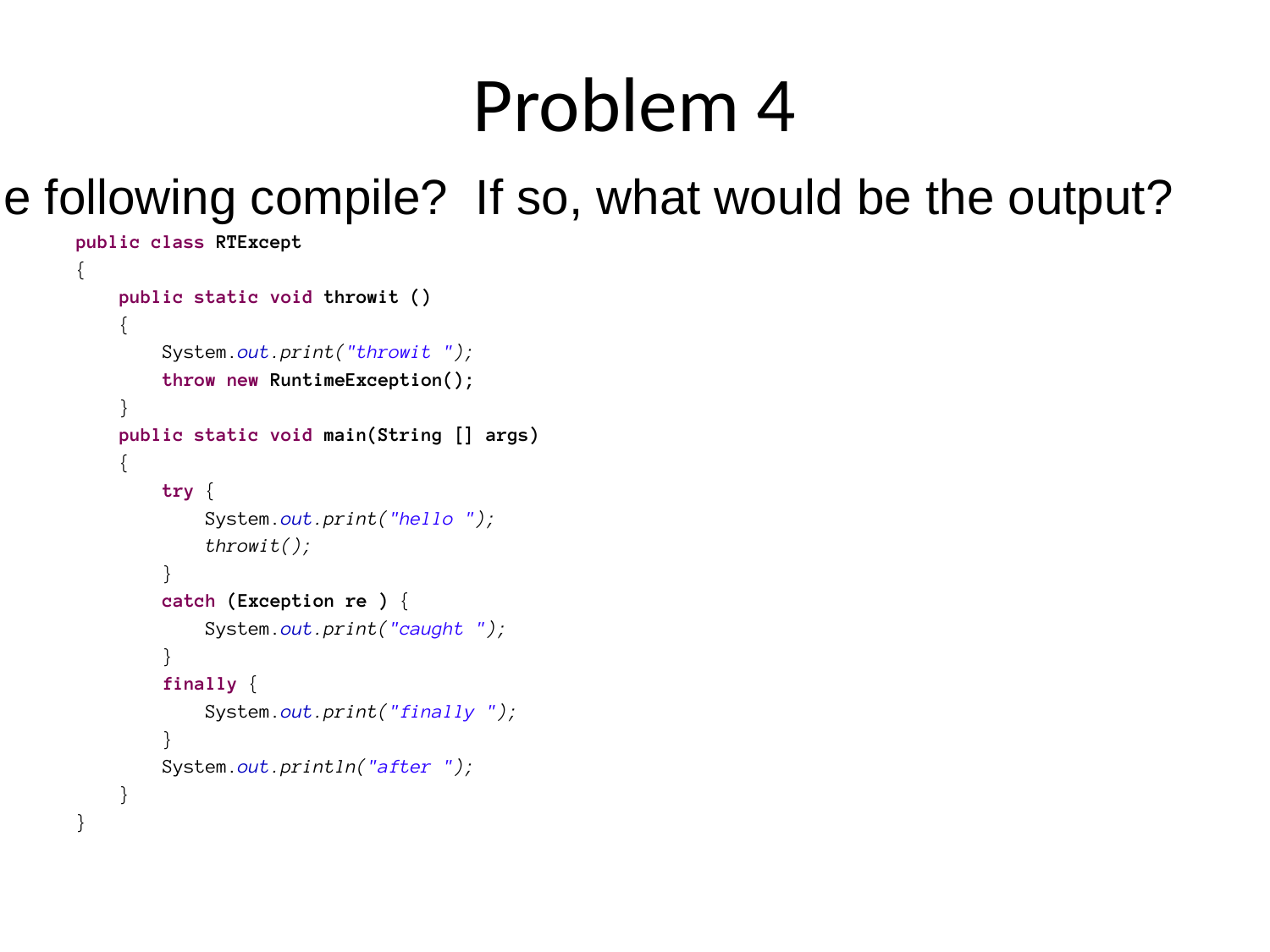

# Problem 4
Will the following compile?  If so, what would be the output?
public class RTExcept
{
    public static void throwit ()
    {
        System.out.print("throwit ");
        throw new RuntimeException();
    }
    public static void main(String [] args)
    {
        try {
            System.out.print("hello ");
            throwit();
        }
        catch (Exception re ) {
            System.out.print("caught ");
        }
        finally {
            System.out.print("finally ");
        }
        System.out.println("after ");
    }
}